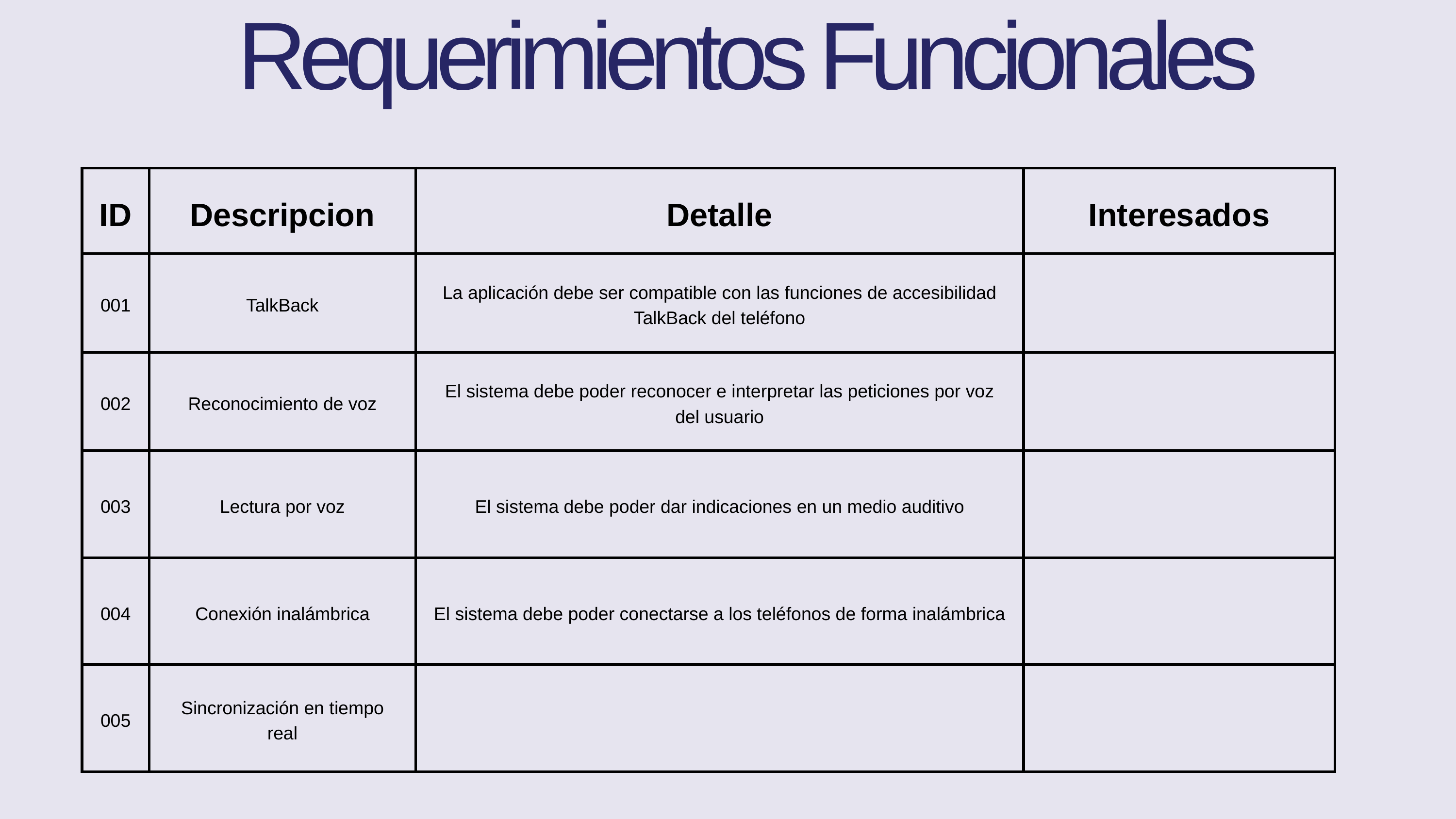

Requerimientos Funcionales
| ID | Descripcion | Detalle | Interesados |
| --- | --- | --- | --- |
| 001 | TalkBack | La aplicación debe ser compatible con las funciones de accesibilidad TalkBack del teléfono |  |
| 002 | Reconocimiento de voz | El sistema debe poder reconocer e interpretar las peticiones por voz del usuario |  |
| 003 | Lectura por voz | El sistema debe poder dar indicaciones en un medio auditivo |  |
| 004 | Conexión inalámbrica | El sistema debe poder conectarse a los teléfonos de forma inalámbrica |  |
| 005 | Sincronización en tiempo real |  |  |